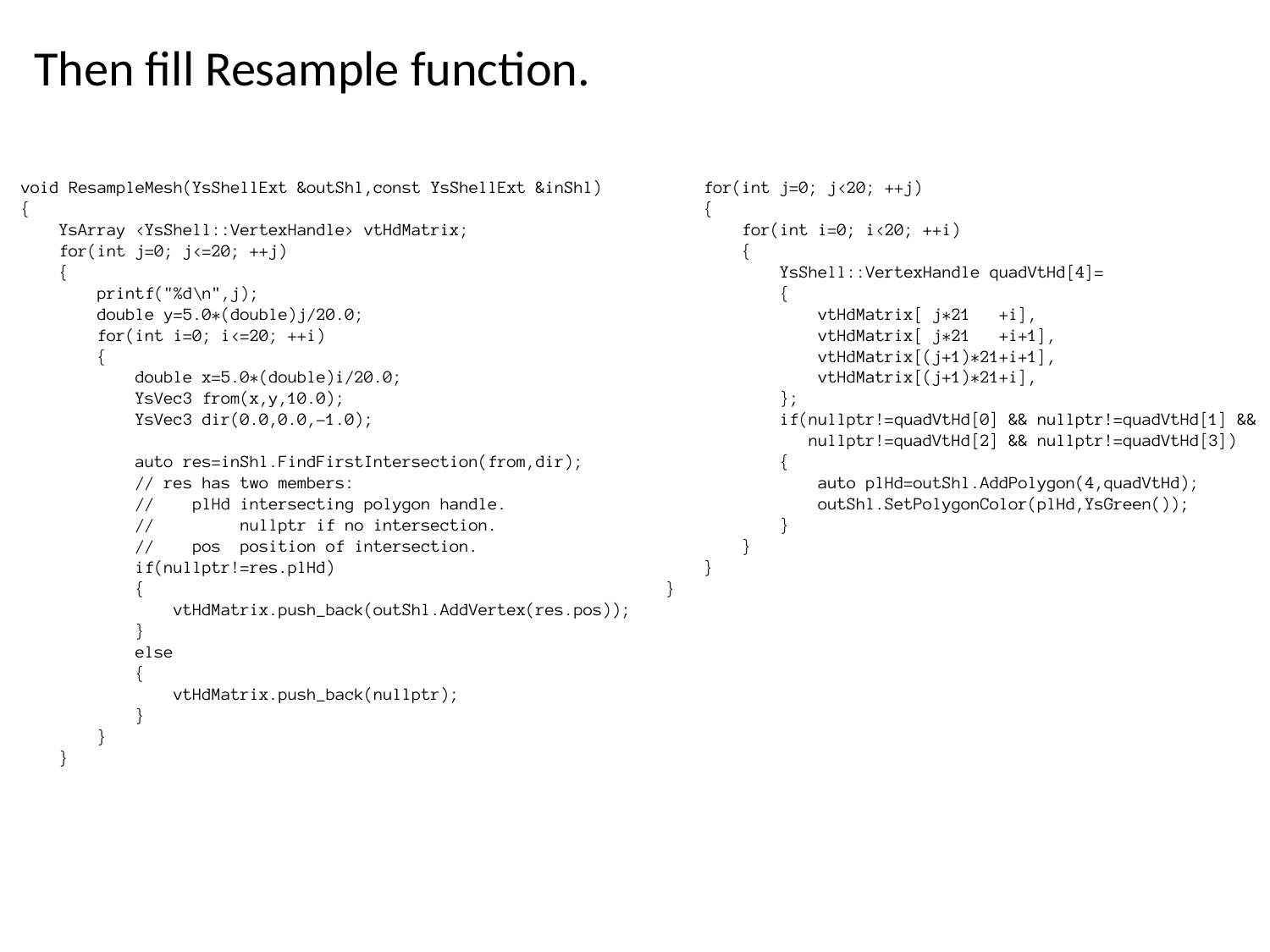

# Then fill Resample function.
void ResampleMesh(YsShellExt &outShl,const YsShellExt &inShl)
{
    YsArray <YsShell::VertexHandle> vtHdMatrix;
    for(int j=0; j<=20; ++j)
    {
        printf("%d\n",j);
        double y=5.0*(double)j/20.0;
        for(int i=0; i<=20; ++i)
        {
            double x=5.0*(double)i/20.0;
            YsVec3 from(x,y,10.0);
            YsVec3 dir(0.0,0.0,-1.0);

            auto res=inShl.FindFirstIntersection(from,dir);
            // res has two members:
            //    plHd intersecting polygon handle.
            //         nullptr if no intersection.
            //    pos  position of intersection.
            if(nullptr!=res.plHd)
            {
                vtHdMatrix.push_back(outShl.AddVertex(res.pos));
            }
            else
            {
                vtHdMatrix.push_back(nullptr);
            }
        }
    }

    for(int j=0; j<20; ++j)
    {
        for(int i=0; i<20; ++i)
        {
            YsShell::VertexHandle quadVtHd[4]=
            {
                vtHdMatrix[ j*21   +i],
                vtHdMatrix[ j*21   +i+1],
                vtHdMatrix[(j+1)*21+i+1],
                vtHdMatrix[(j+1)*21+i],
            };
            if(nullptr!=quadVtHd[0] && nullptr!=quadVtHd[1] &&
               nullptr!=quadVtHd[2] && nullptr!=quadVtHd[3])
            {
                auto plHd=outShl.AddPolygon(4,quadVtHd);
                outShl.SetPolygonColor(plHd,YsGreen());
            }
        }
    }
}